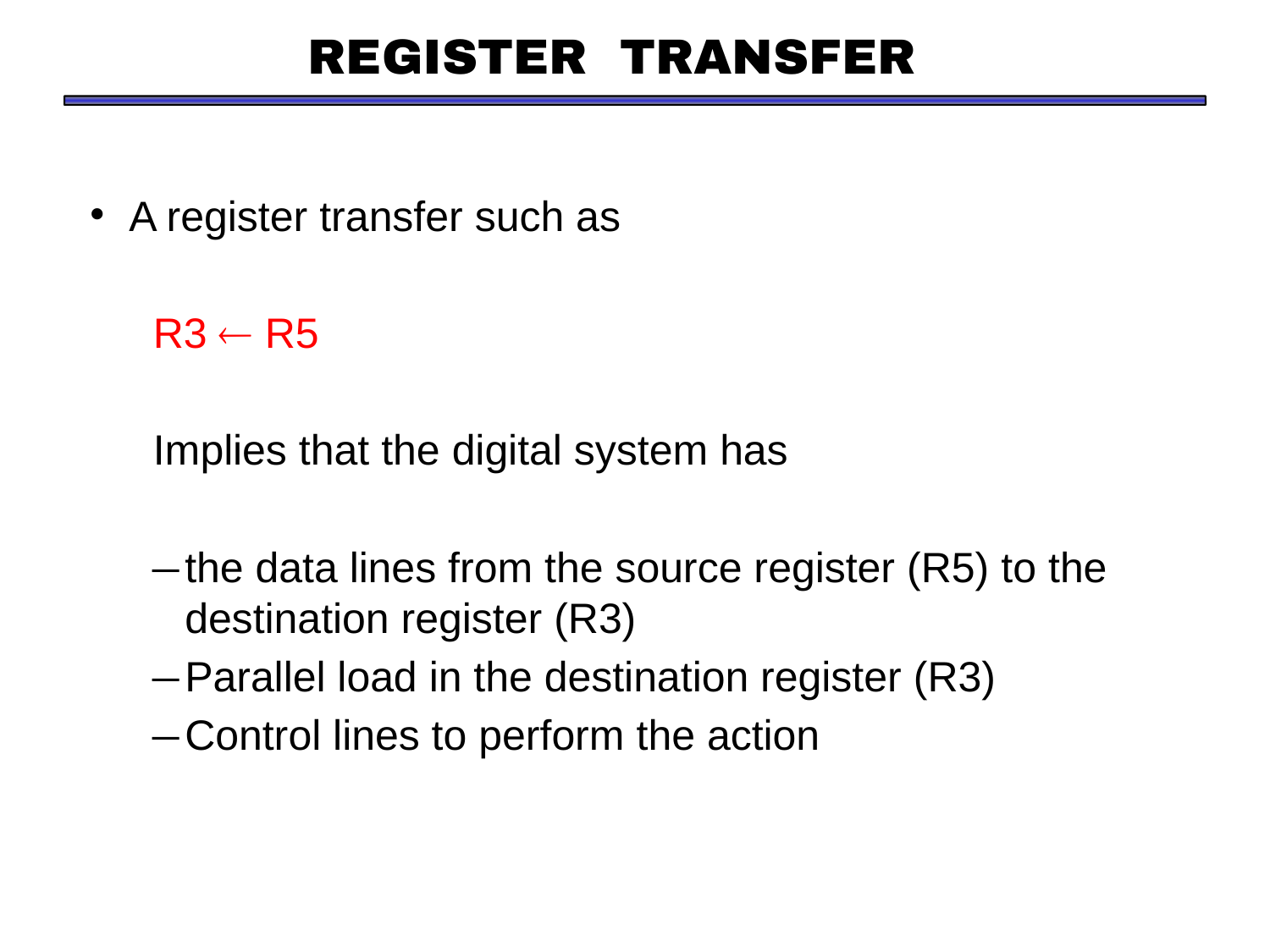

# REGISTER  TRANSFER
A register transfer such as

R3 ← R5

Implies that the digital system has

the data lines from the source register (R5) to the destination register (R3)
Parallel load in the destination register (R3)
Control lines to perform the action